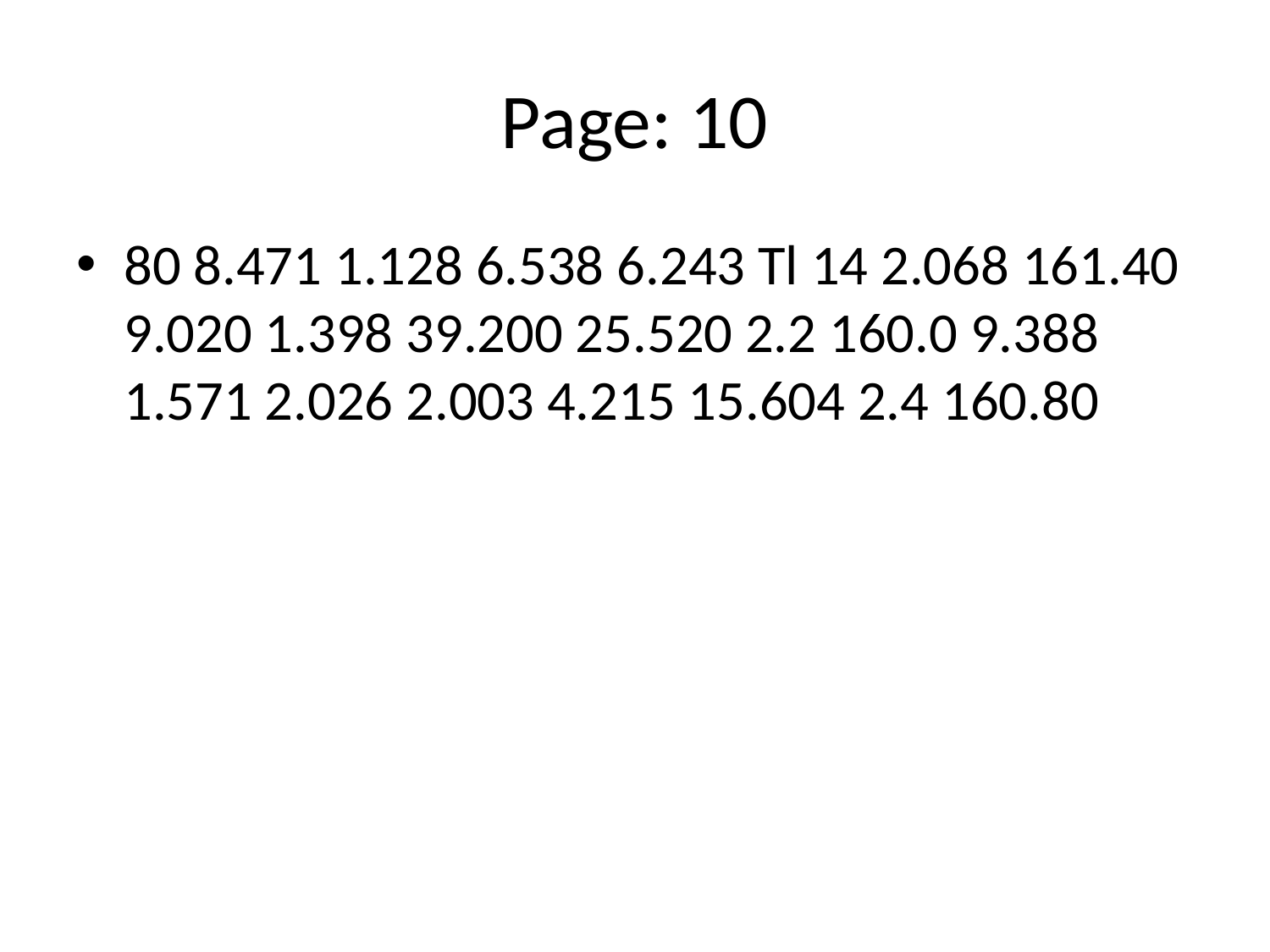

# Page: 10
80 8.471 1.128 6.538 6.243 Tl 14 2.068 161.40 9.020 1.398 39.200 25.520 2.2 160.0 9.388 1.571 2.026 2.003 4.215 15.604 2.4 160.80